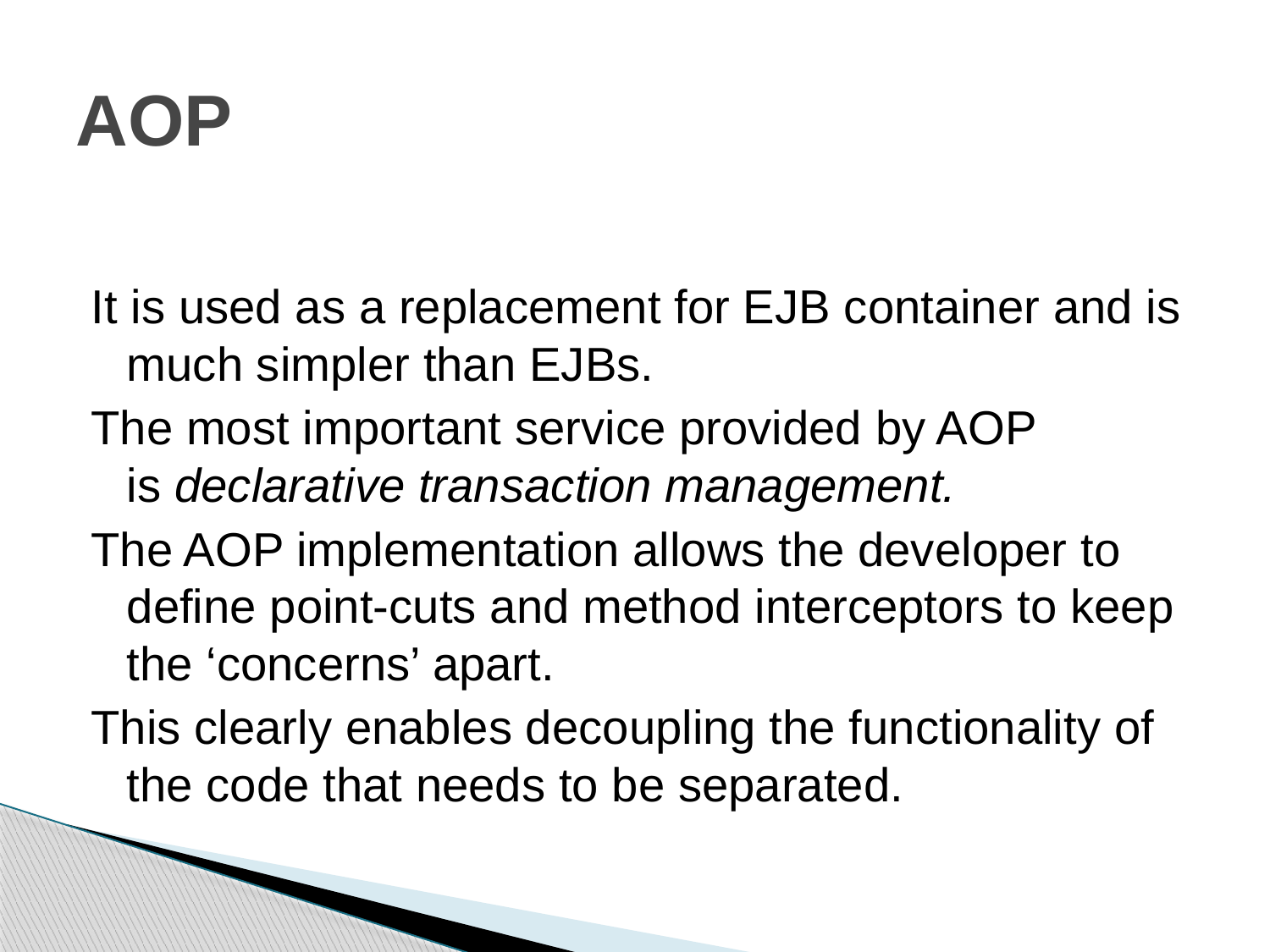

# AOP

It is used as a replacement for EJB container and is much simpler than EJBs.
The most important service provided by AOP is declarative transaction management.
The AOP implementation allows the developer to define point-cuts and method interceptors to keep the ‘concerns’ apart.
This clearly enables decoupling the functionality of the code that needs to be separated.